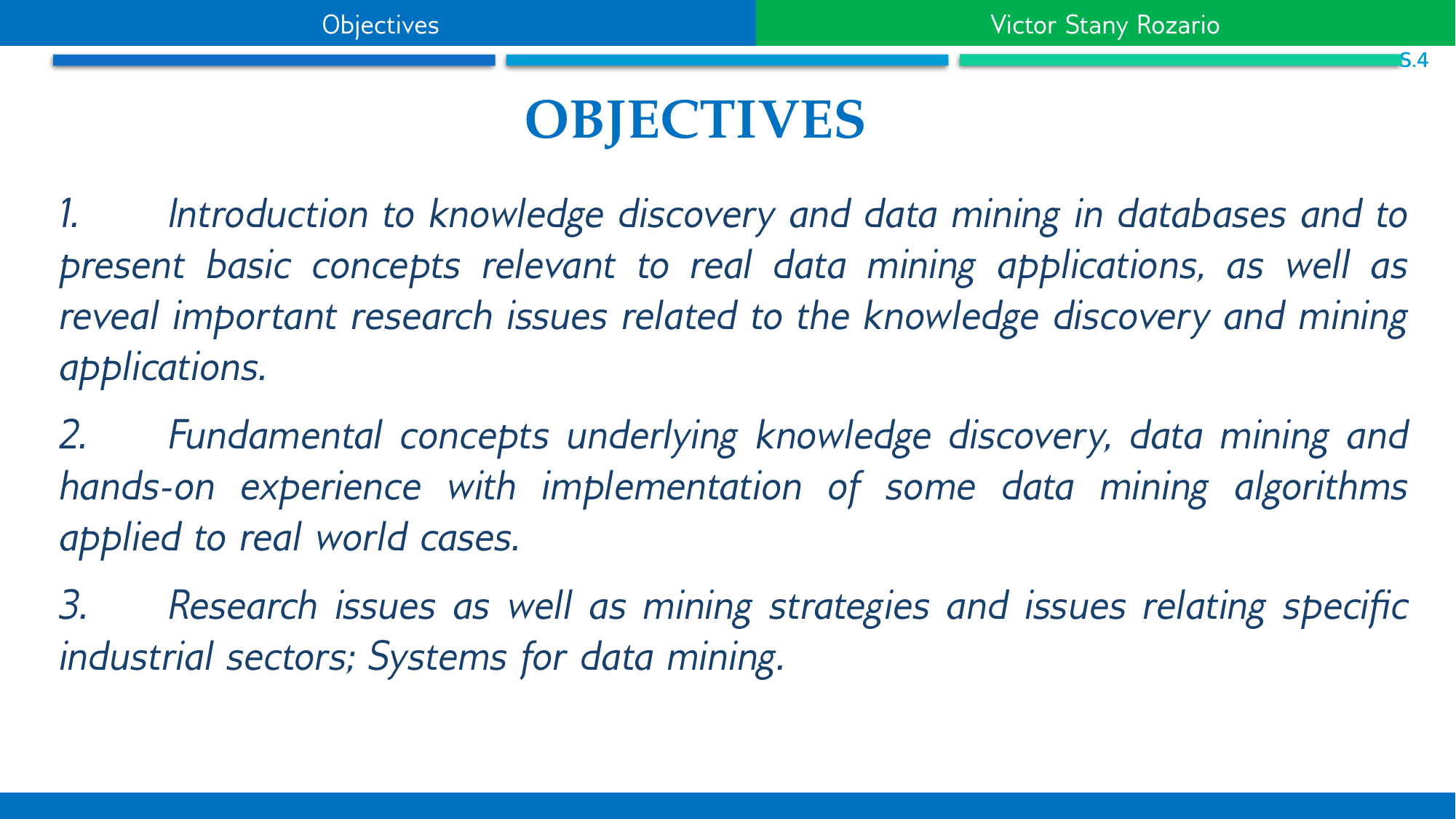

Objectives
Victor Stany Rozario
 S.4

Objectives
1.	Introduction to knowledge discovery and data mining in databases and to present basic concepts relevant to real data mining applications, as well as reveal important research issues related to the knowledge discovery and mining applications.
2.	Fundamental concepts underlying knowledge discovery, data mining and hands-on experience with implementation of some data mining algorithms applied to real world cases.
3.	Research issues as well as mining strategies and issues relating specific industrial sectors; Systems for data mining.